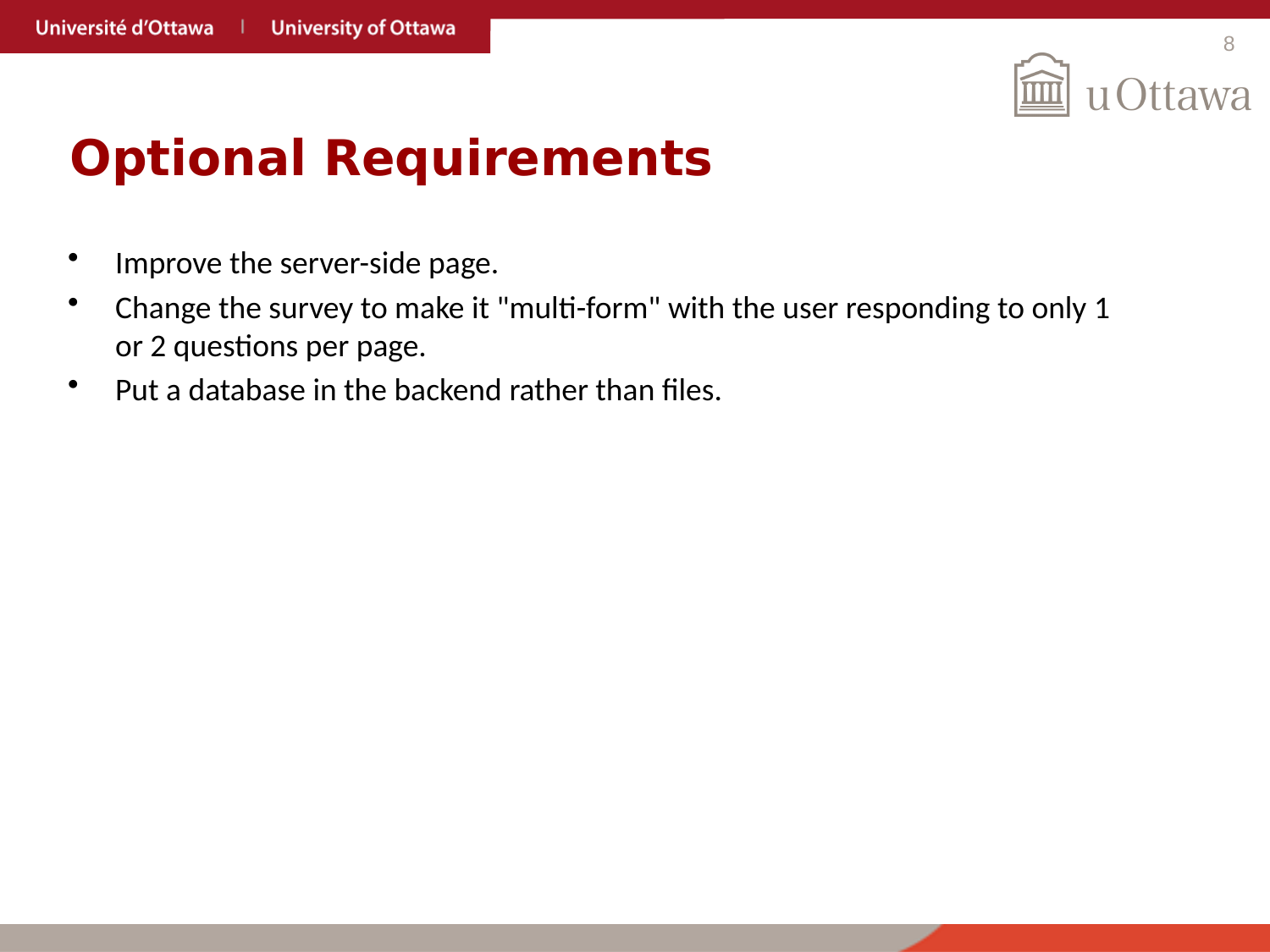

# Optional Requirements
Improve the server-side page.
Change the survey to make it "multi-form" with the user responding to only 1 or 2 questions per page.
Put a database in the backend rather than files.